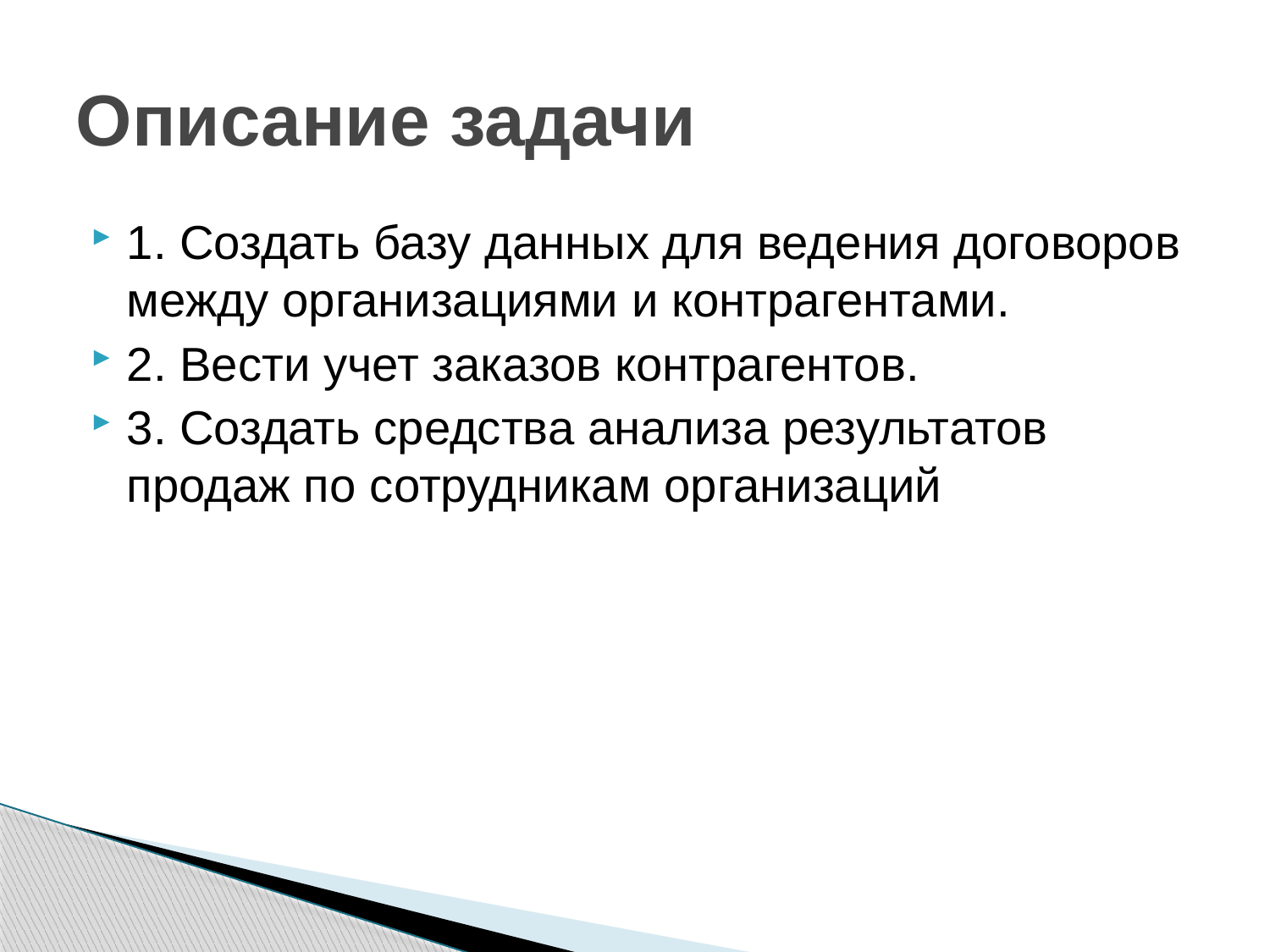

# Описание задачи
1. Создать базу данных для ведения договоров между организациями и контрагентами.
2. Вести учет заказов контрагентов.
3. Создать средства анализа результатов продаж по сотрудникам организаций